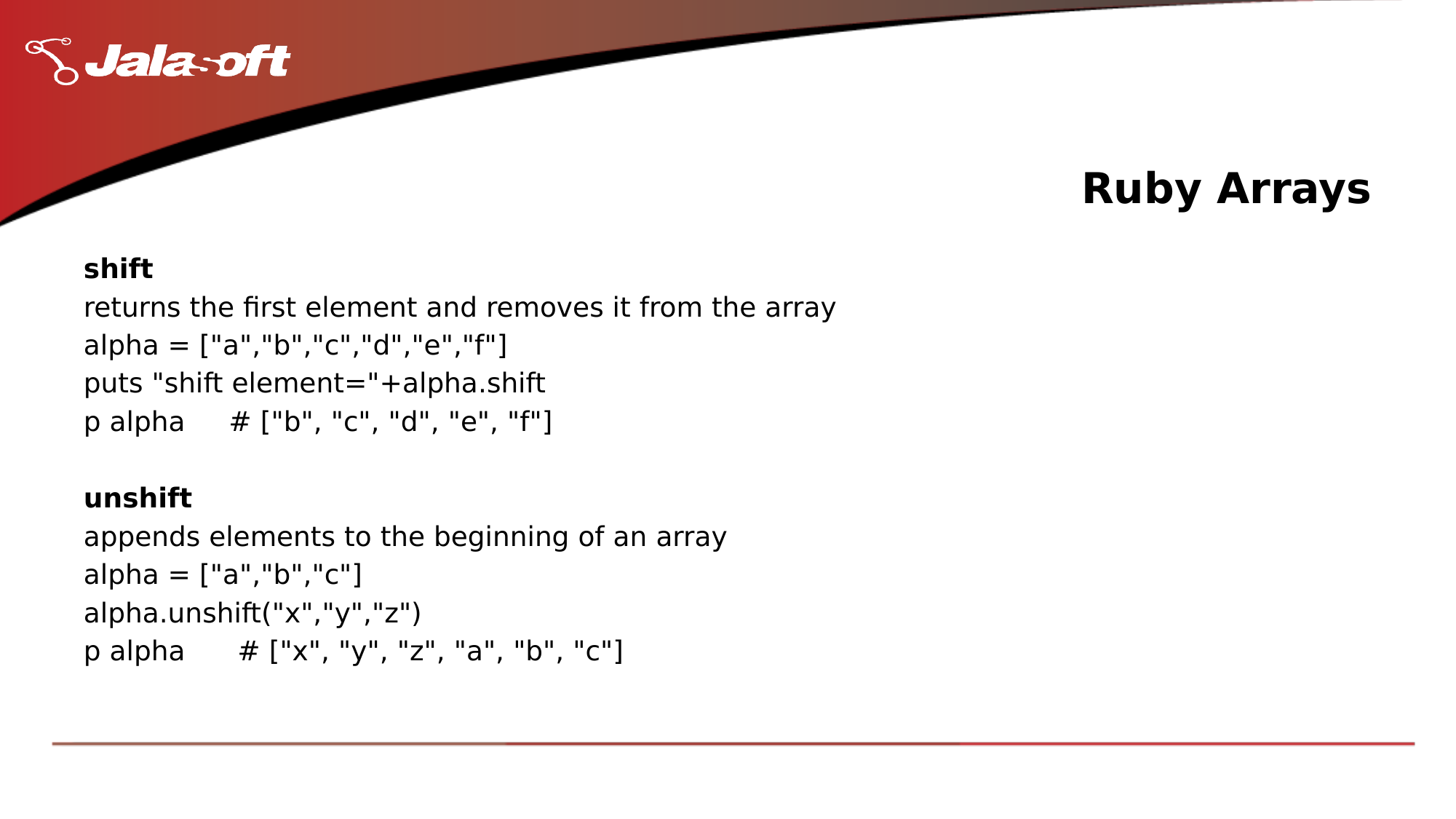

# Ruby Arrays
shift
returns the first element and removes it from the array
alpha = ["a","b","c","d","e","f"]
puts "shift element="+alpha.shift
p alpha     # ["b", "c", "d", "e", "f"]

unshift
appends elements to the beginning of an array
alpha = ["a","b","c"]
alpha.unshift("x","y","z")
p alpha      # ["x", "y", "z", "a", "b", "c"]